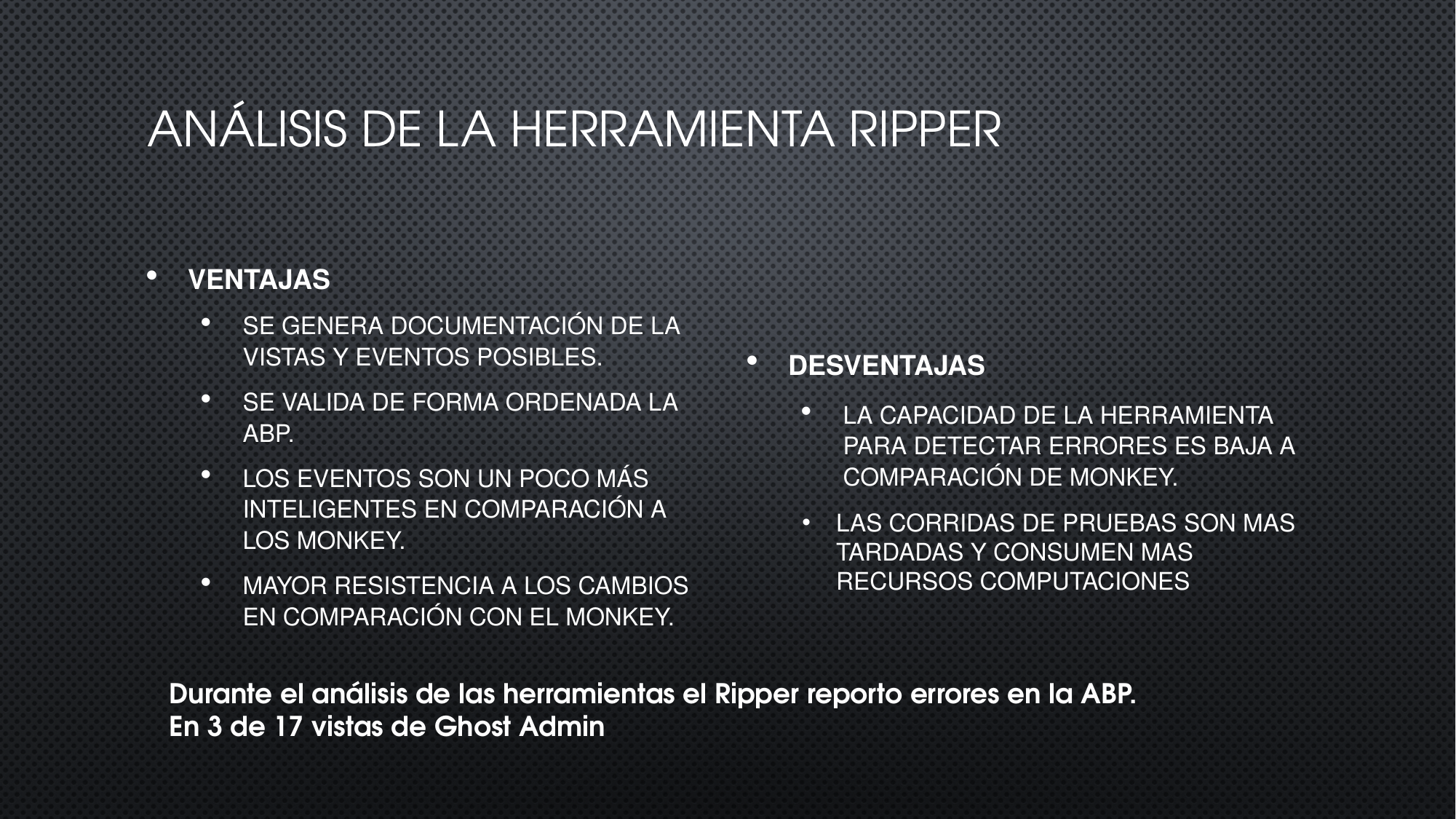

# Análisis de la Herramienta Ripper

Desventajas
La capacidad de la herramienta para detectar errores es baja a comparación de Monkey.
Las corridas de pruebas son mas tardadas y consumen mas recursos computaciones
Ventajas
Se genera documentación de la vistas y eventos posibles.
Se valida de forma ordenada la ABP.
Los eventos son un poco más inteligentes en comparación a los Monkey.
Mayor resistencia a los cambios en comparación con el Monkey.
Durante el análisis de las herramientas el Ripper reporto errores en la ABP.
En 3 de 17 vistas de Ghost Admin